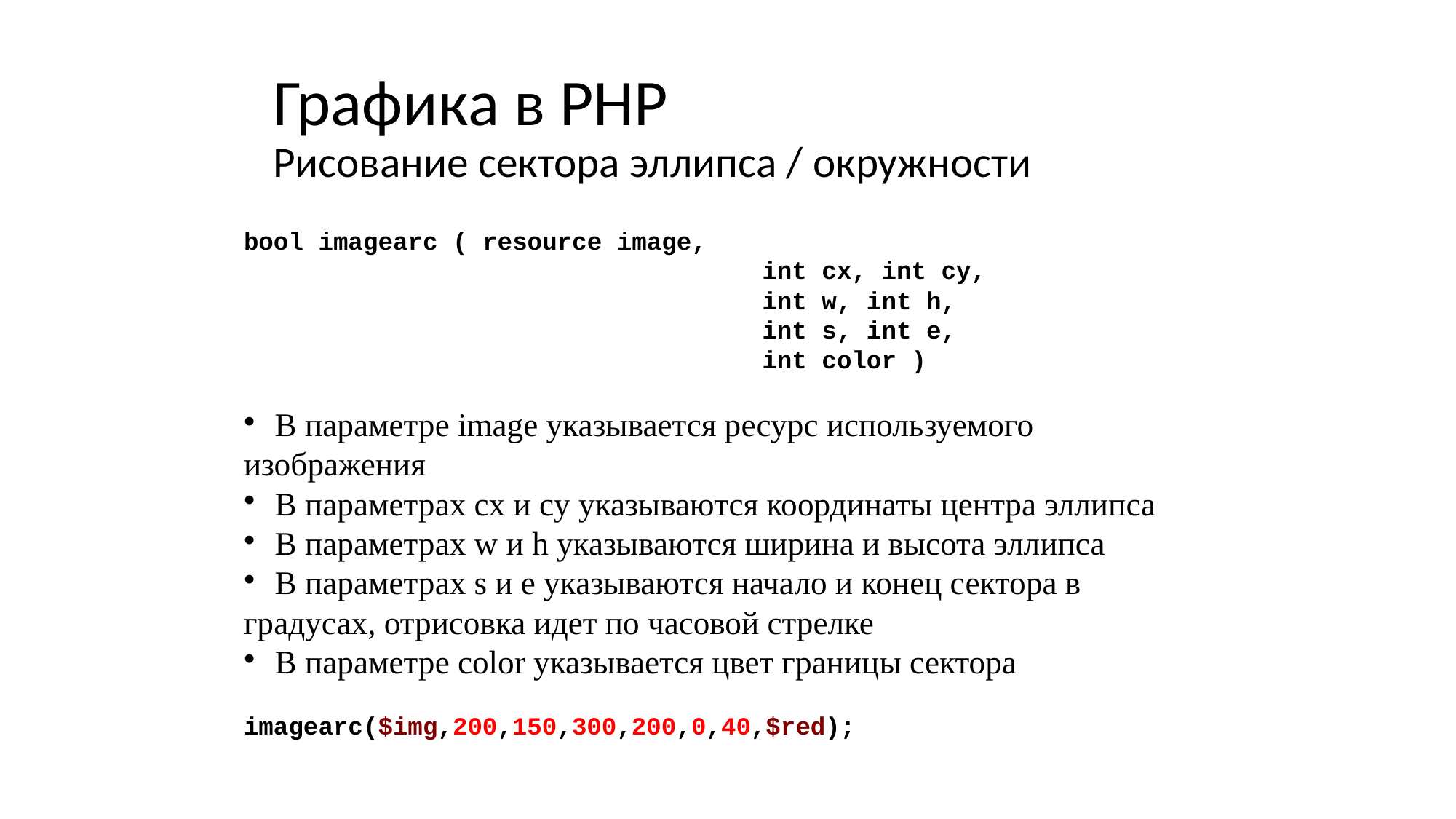

# Графика в PHP Рисование сектора эллипса / окружности
bool imagearc ( resource image,
						int cx, int cy,
						int w, int h,
						int s, int e,
						int color )

  В параметре image указывается ресурс используемого изображения
  В параметрах cx и cy указываются координаты центра эллипса
  В параметрах w и h указываются ширина и высота эллипса
  В параметрах s и e указываются начало и конец сектора в градусах, отрисовка идет по часовой стрелке
  В параметре color указывается цвет границы сектора

imagearc($img,200,150,300,200,0,40,$red);